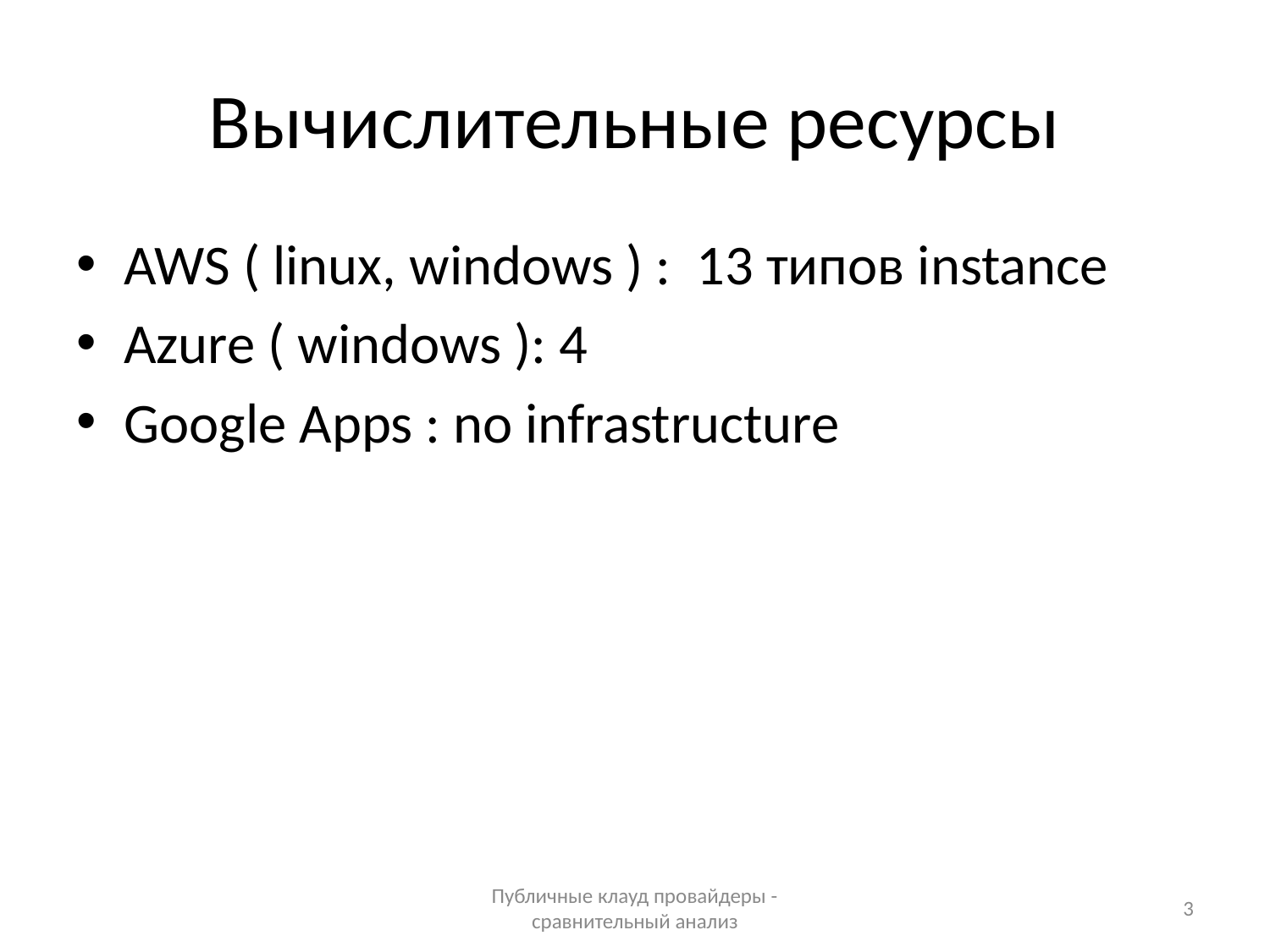

# Вычислительные ресурсы
AWS ( linux, windows ) :  13 типов instance
Azure ( windows ): 4
Google Apps : no infrastructure

Публичные клауд провайдеры - сравнительный анализ
3